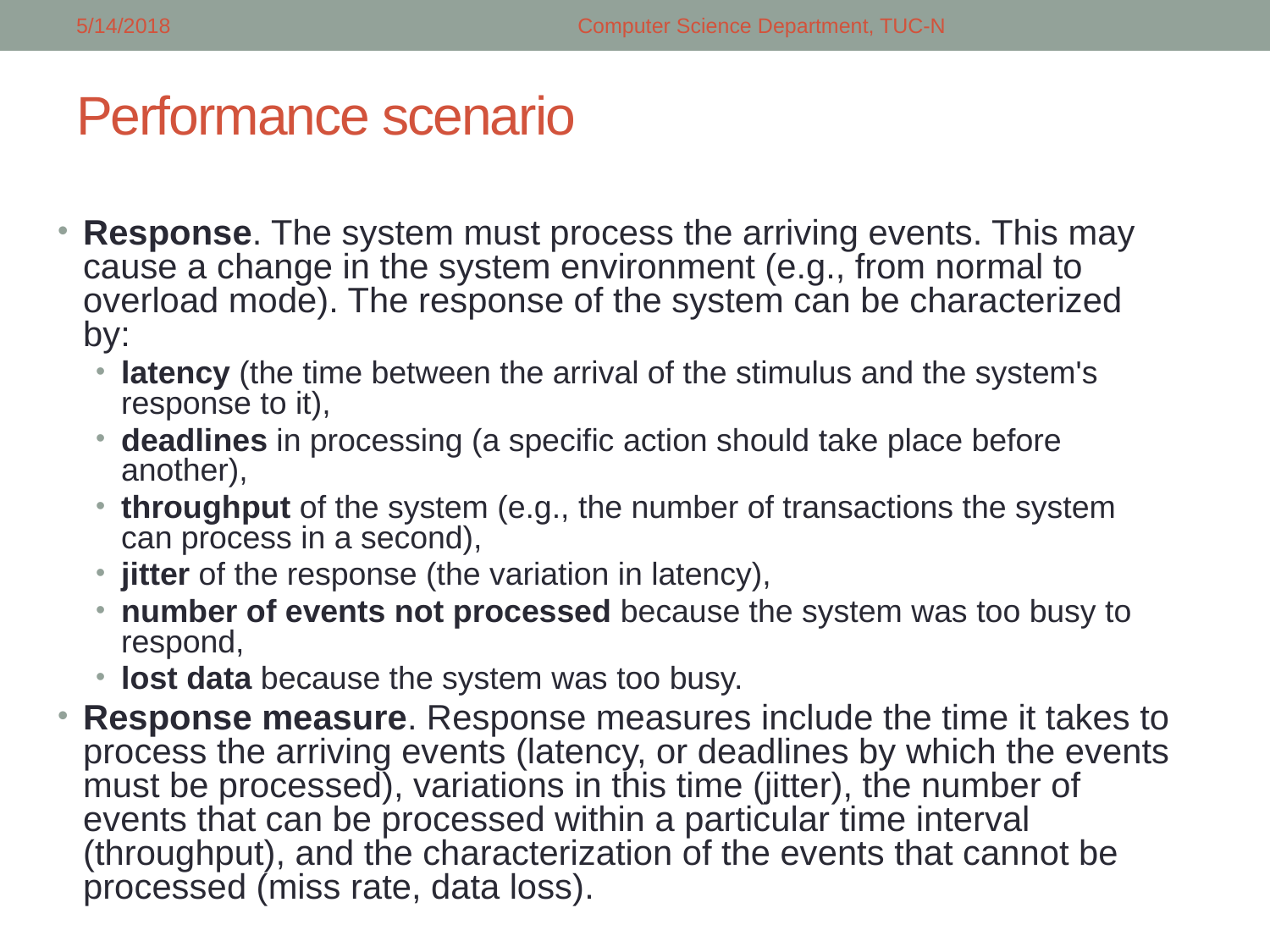

5/14/2018
Computer Science Department, TUC-N
# Performance scenario
Response. The system must process the arriving events. This may cause a change in the system environment (e.g., from normal to overload mode). The response of the system can be characterized by:
latency (the time between the arrival of the stimulus and the system's response to it),
deadlines in processing (a specific action should take place before another),
throughput of the system (e.g., the number of transactions the system can process in a second),
jitter of the response (the variation in latency),
number of events not processed because the system was too busy to respond,
lost data because the system was too busy.
Response measure. Response measures include the time it takes to process the arriving events (latency, or deadlines by which the events must be processed), variations in this time (jitter), the number of events that can be processed within a particular time interval (throughput), and the characterization of the events that cannot be processed (miss rate, data loss).